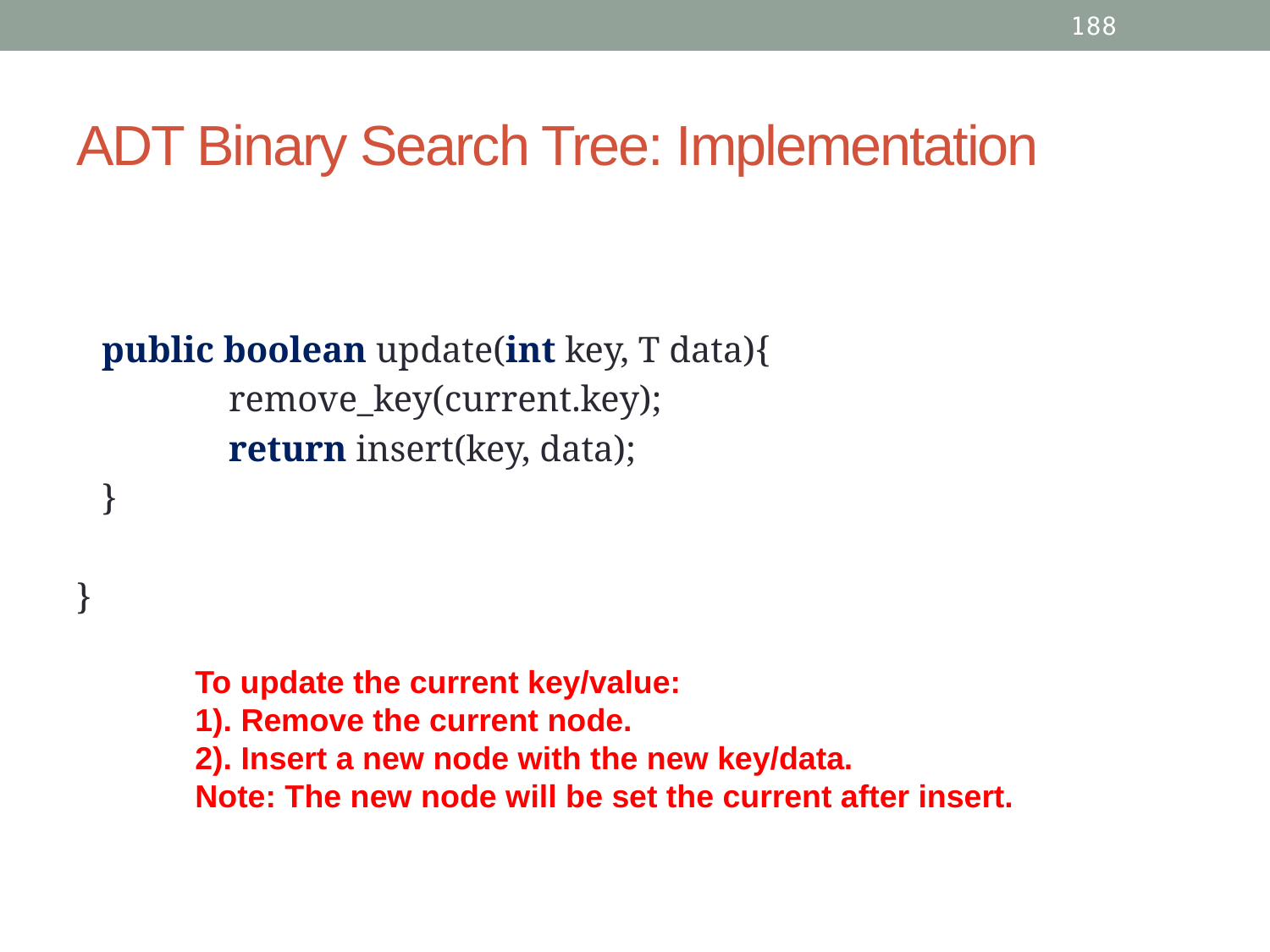

188
# ADT Binary Search Tree: Implementation

	public boolean update(int key, T data){
		remove_key(current.key);
		return insert(key, data);
	}

}
To update the current key/value:
1). Remove the current node.
2). Insert a new node with the new key/data.
Note: The new node will be set the current after insert.